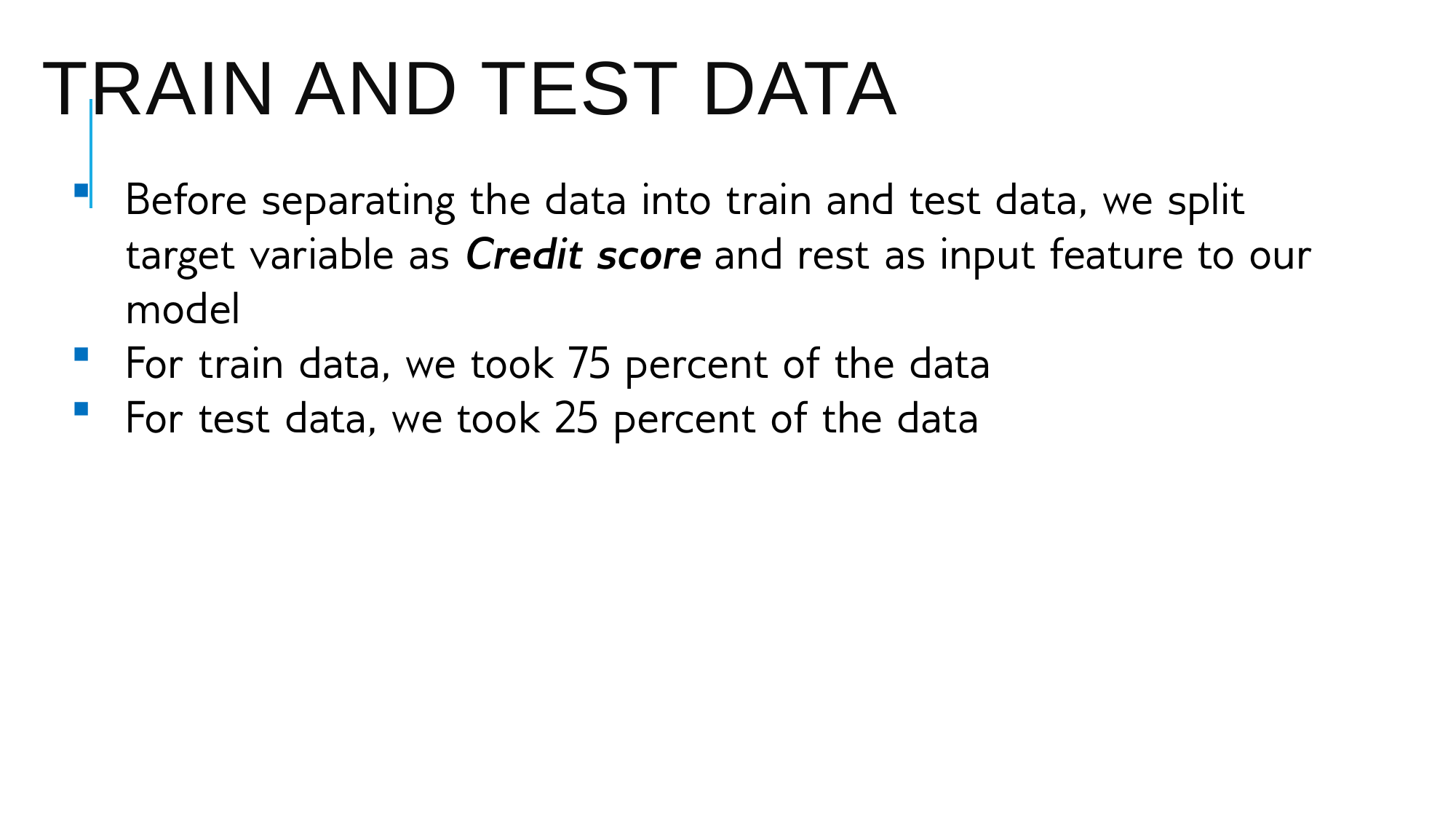

# Train and test data
Before separating the data into train and test data, we split target variable as Credit score and rest as input feature to our model
For train data, we took 75 percent of the data
For test data, we took 25 percent of the data